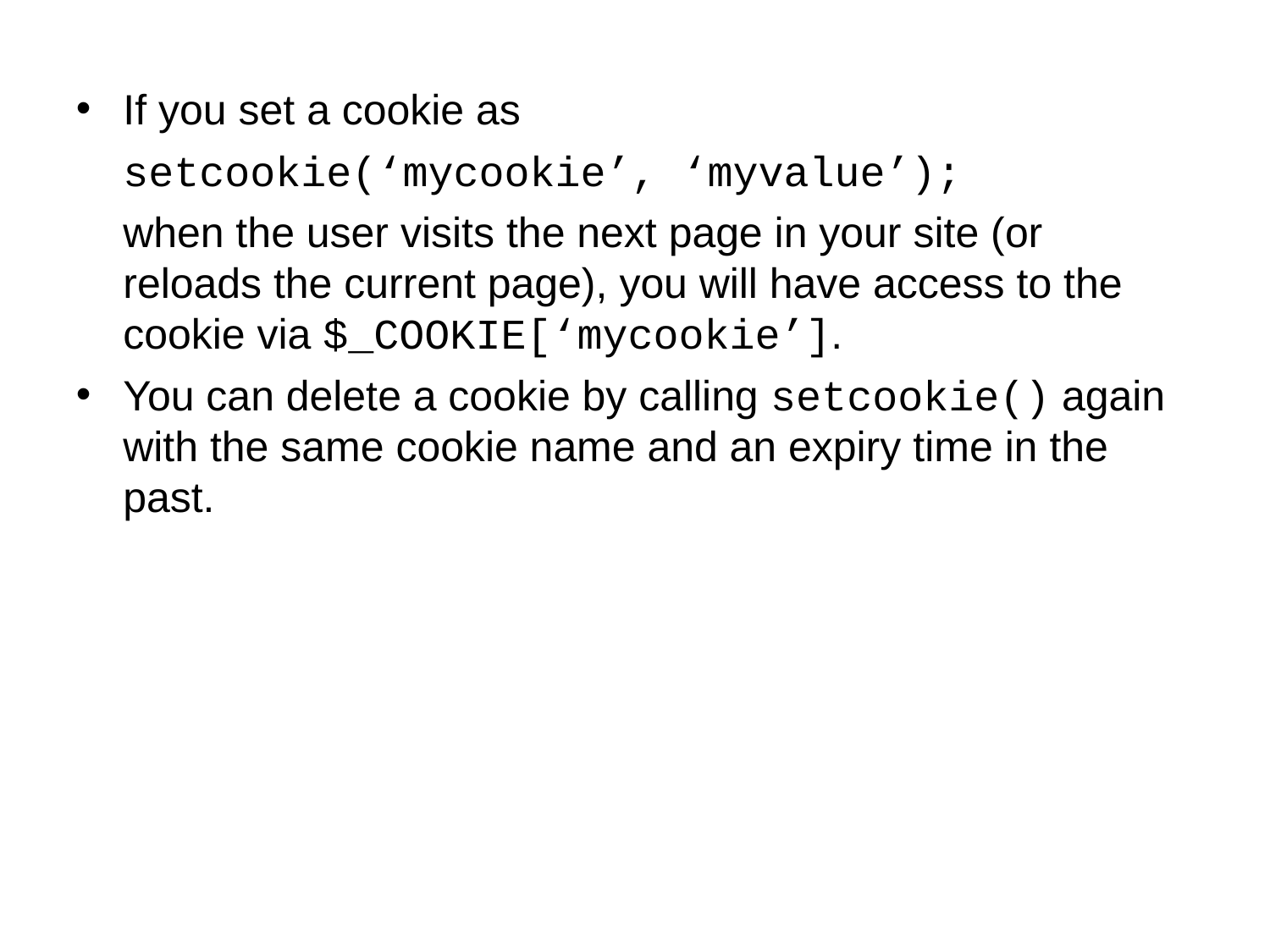

# If you set a cookie as
	setcookie(‘mycookie’, ‘myvalue’);
	when the user visits the next page in your site (or reloads the current page), you will have access to the cookie via $_COOKIE[‘mycookie’].
You can delete a cookie by calling setcookie() again with the same cookie name and an expiry time in the past.
Using Session Control in PHP
5